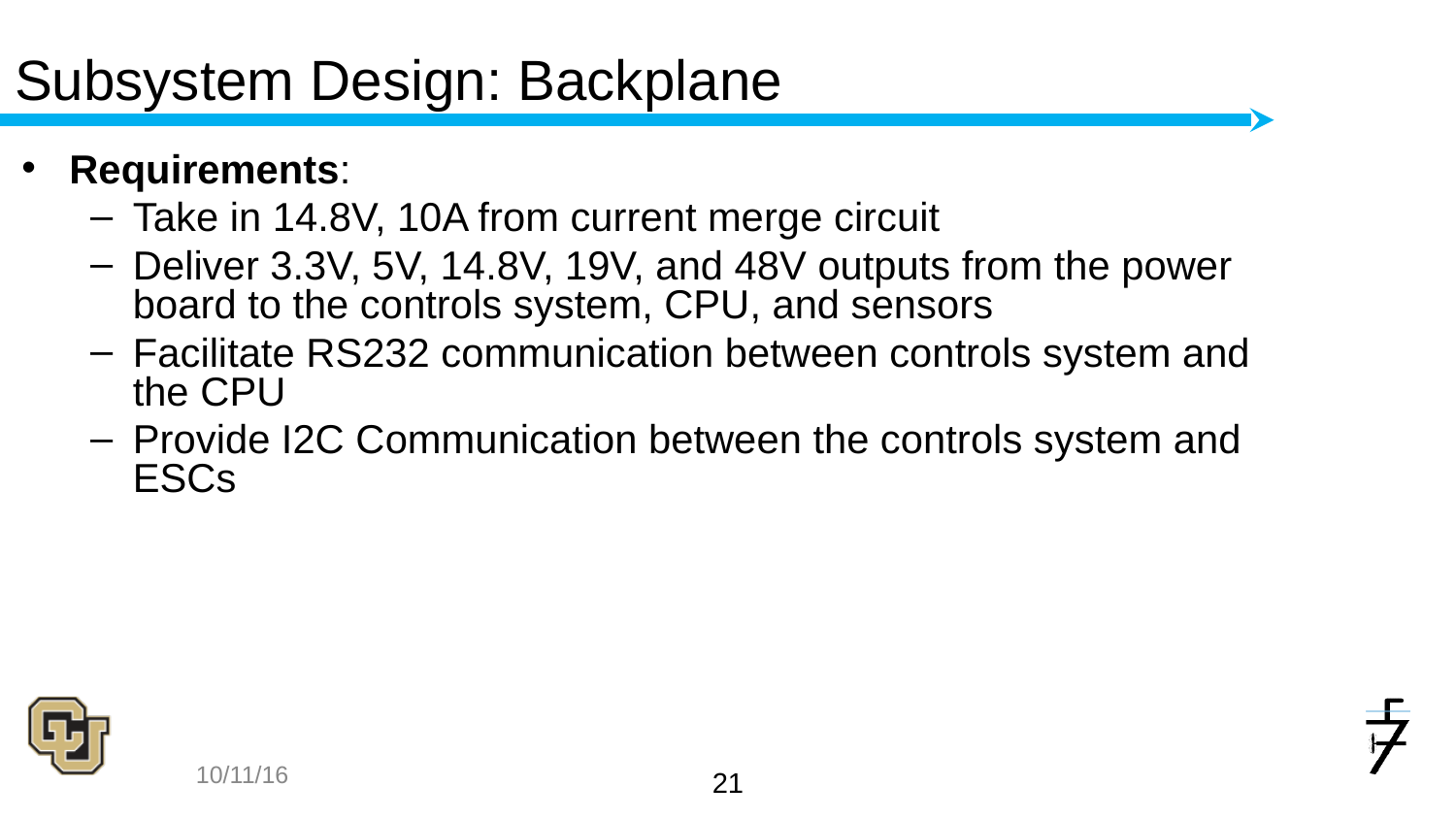

# Subsystem Design: Backplane
Requirements:
Take in 14.8V, 10A from current merge circuit
Deliver 3.3V, 5V, 14.8V, 19V, and 48V outputs from the power board to the controls system, CPU, and sensors
Facilitate RS232 communication between controls system and the CPU
Provide I2C Communication between the controls system and ESCs
10/11/16
21